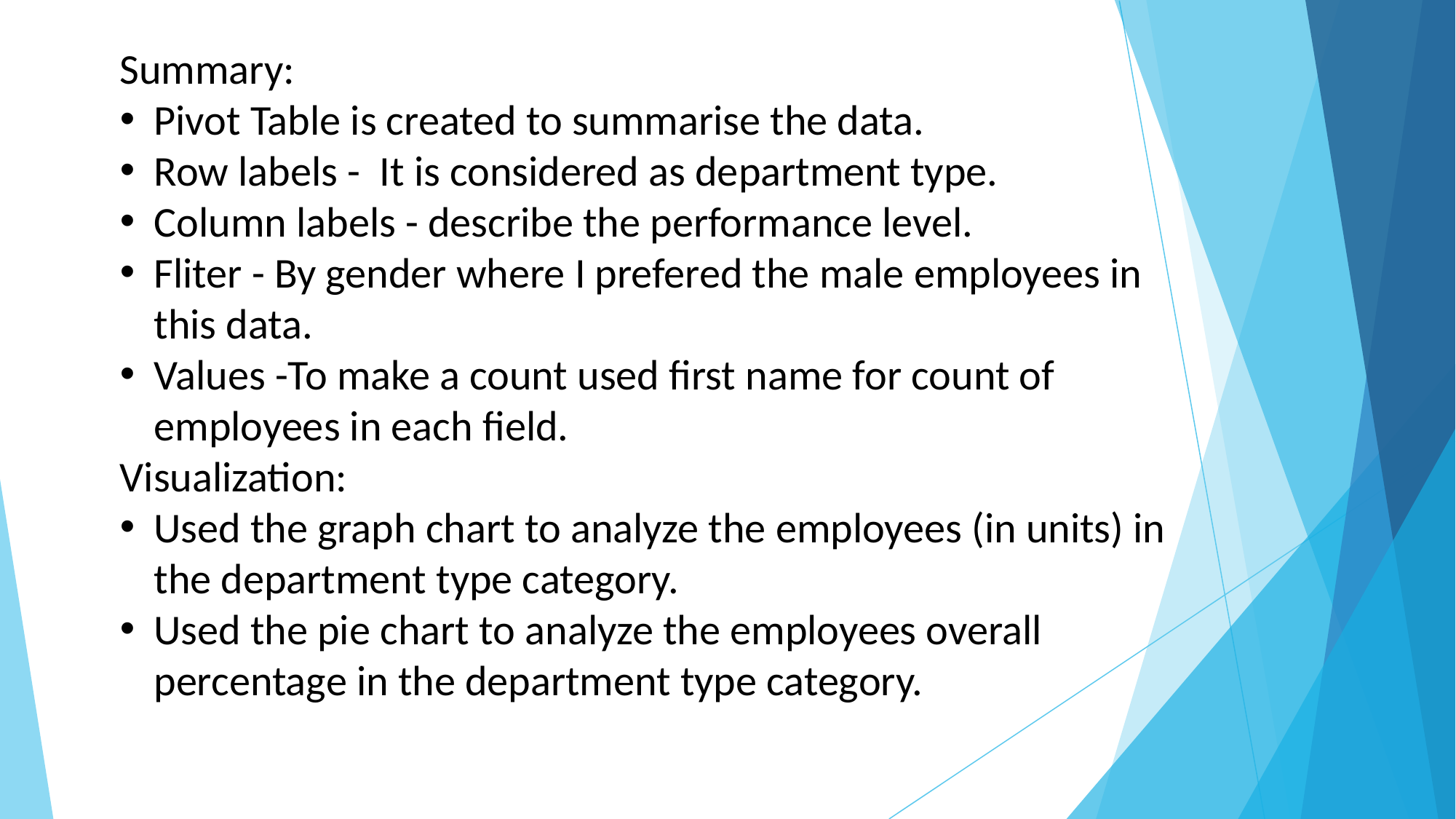

Summary:
Pivot Table is created to summarise the data.
Row labels -  It is considered as department type.
Column labels - describe the performance level.
Fliter - By gender where I prefered the male employees in this data.
Values -To make a count used first name for count of employees in each field.
Visualization:
Used the graph chart to analyze the employees (in units) in the department type category.
Used the pie chart to analyze the employees overall percentage in the department type category.